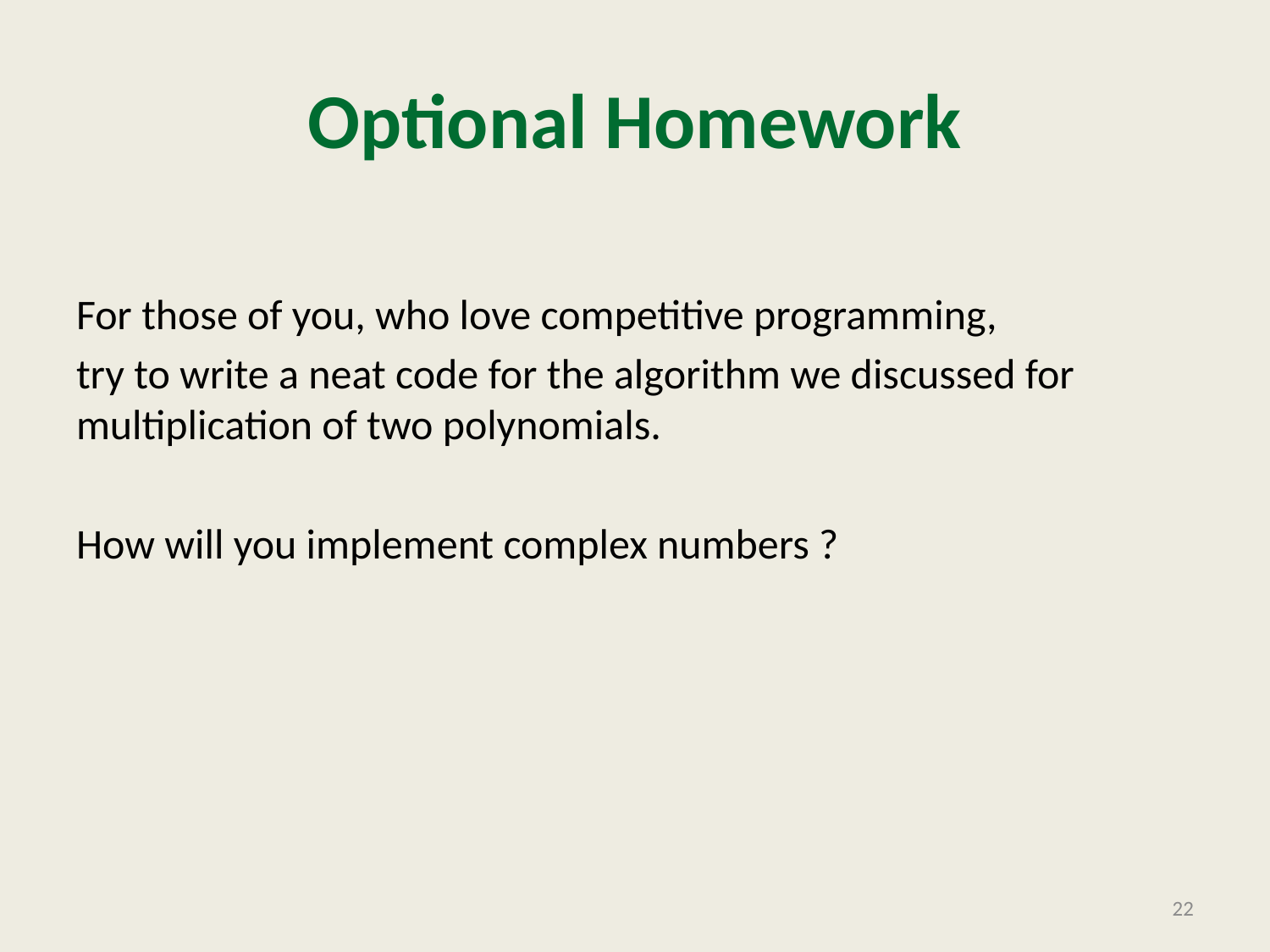

# Optional Homework

For those of you, who love competitive programming,
try to write a neat code for the algorithm we discussed for multiplication of two polynomials.

How will you implement complex numbers ?

22